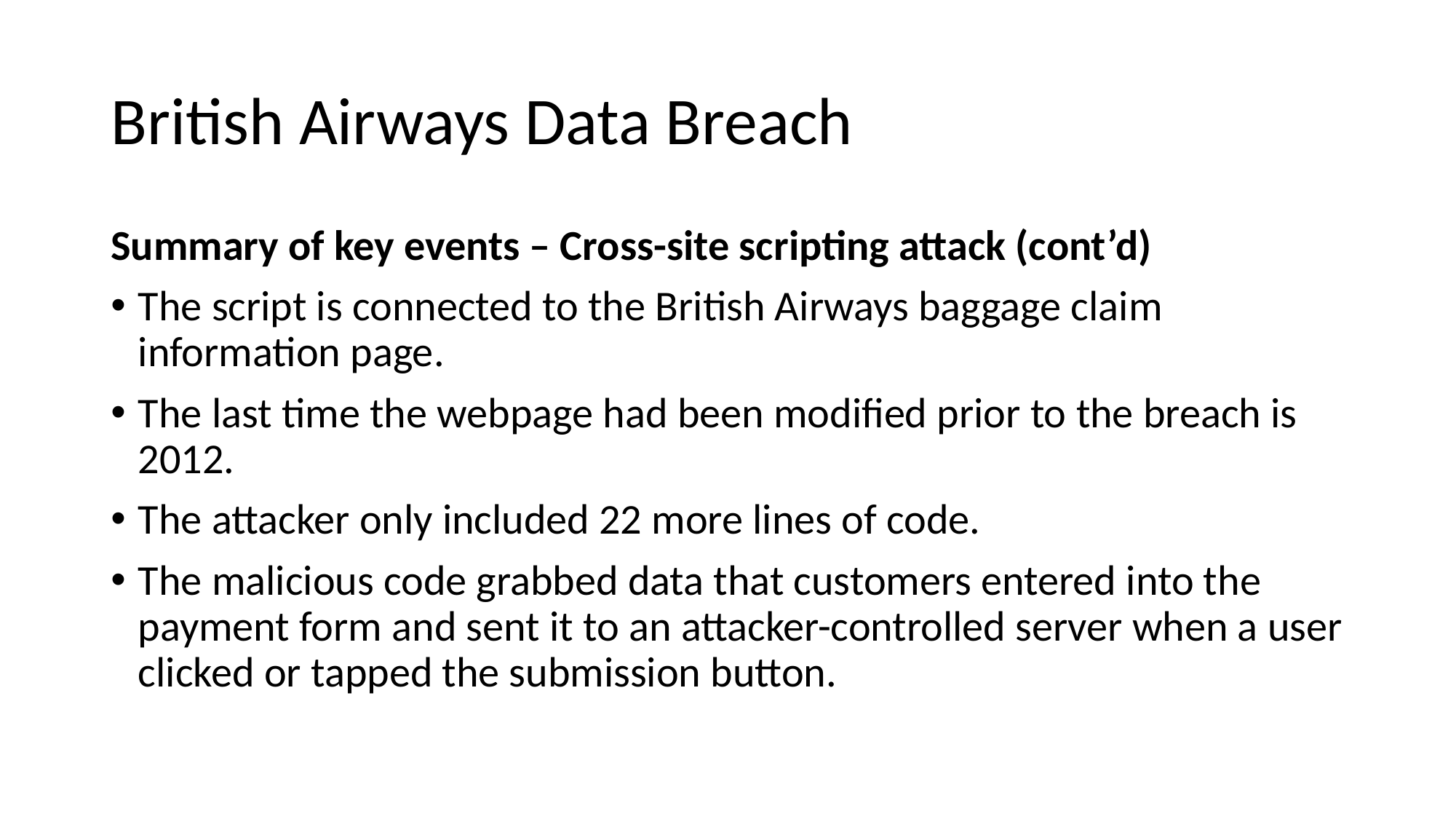

# British Airways Data Breach
Summary of key events – Cross-site scripting attack (cont’d)
The script is connected to the British Airways baggage claim information page.
The last time the webpage had been modified prior to the breach is 2012.
The attacker only included 22 more lines of code.
The malicious code grabbed data that customers entered into the payment form and sent it to an attacker-controlled server when a user clicked or tapped the submission button.